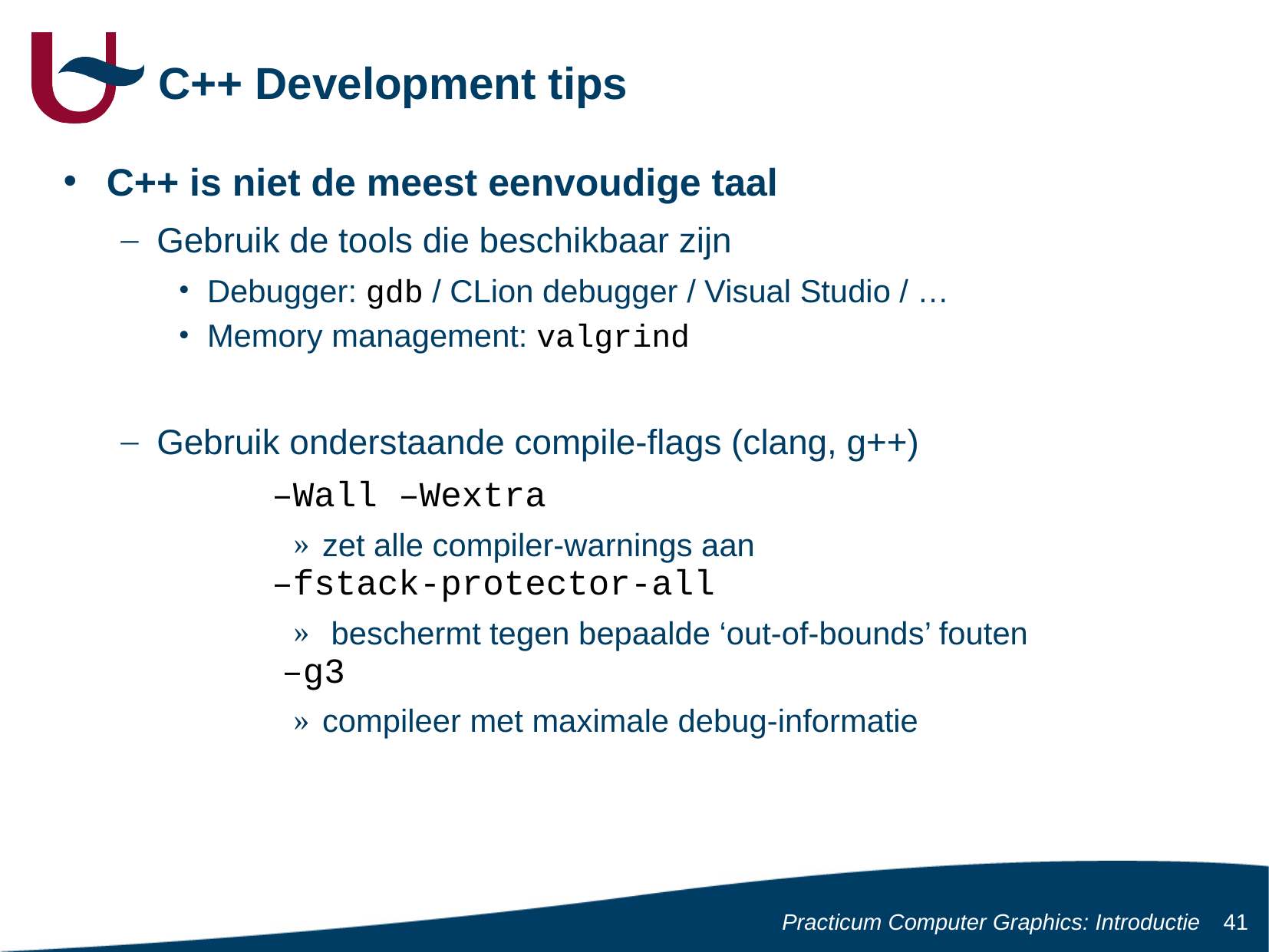

# C++ Development tips
C++ is niet de meest eenvoudige taal
Gebruik de tools die beschikbaar zijn
Debugger: gdb / CLion debugger / Visual Studio / …
Memory management: valgrind

Gebruik onderstaande compile-flags (clang, g++)
		–Wall –Wextra
zet alle compiler-warnings aan
		–fstack-protector-all
 beschermt tegen bepaalde ‘out-of-bounds’ fouten
		 –g3
compileer met maximale debug-informatie
Practicum Computer Graphics: Introductie
41